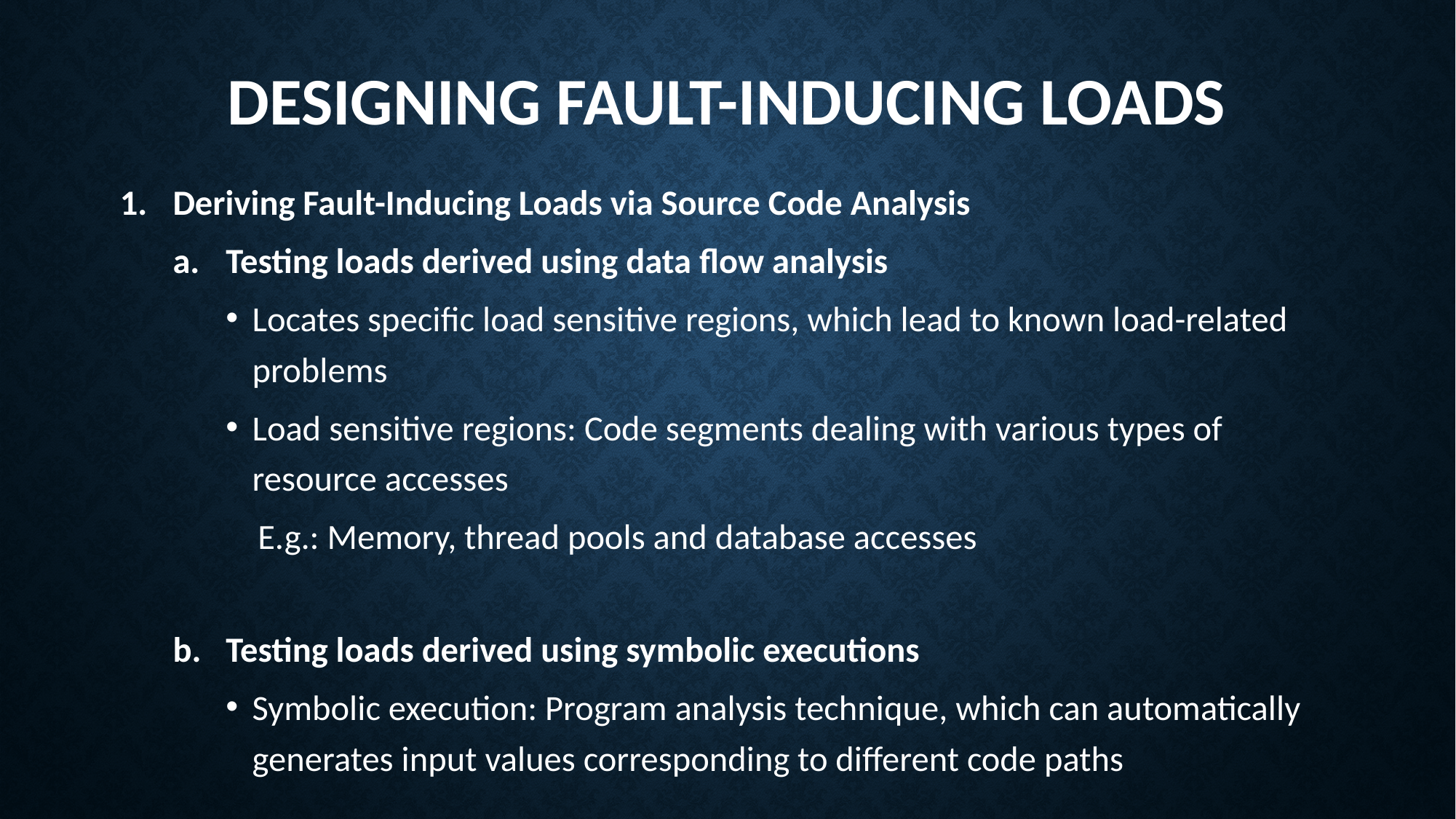

# Designing fault-inducing loads
Deriving Fault-Inducing Loads via Source Code Analysis
Testing loads derived using data ﬂow analysis
Locates speciﬁc load sensitive regions, which lead to known load-related problems
Load sensitive regions: Code segments dealing with various types of resource accesses
    E.g.: Memory, thread pools and database accesses

Testing loads derived using symbolic executions
Symbolic execution: Program analysis technique, which can automatically generates input values corresponding to different code paths